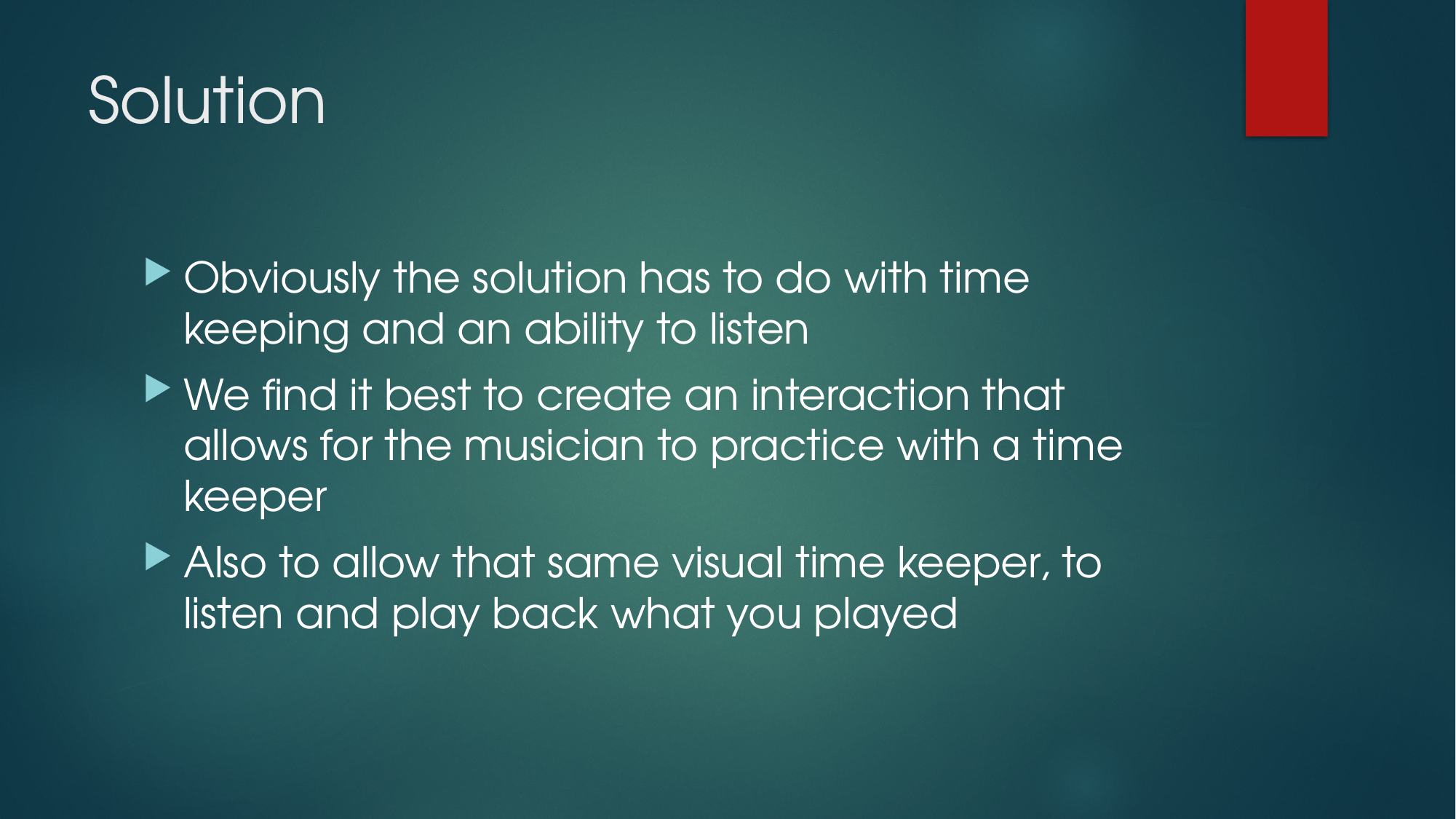

# Solution
Obviously the solution has to do with time keeping and an ability to listen
We find it best to create an interaction that allows for the musician to practice with a time keeper
Also to allow that same visual time keeper, to listen and play back what you played